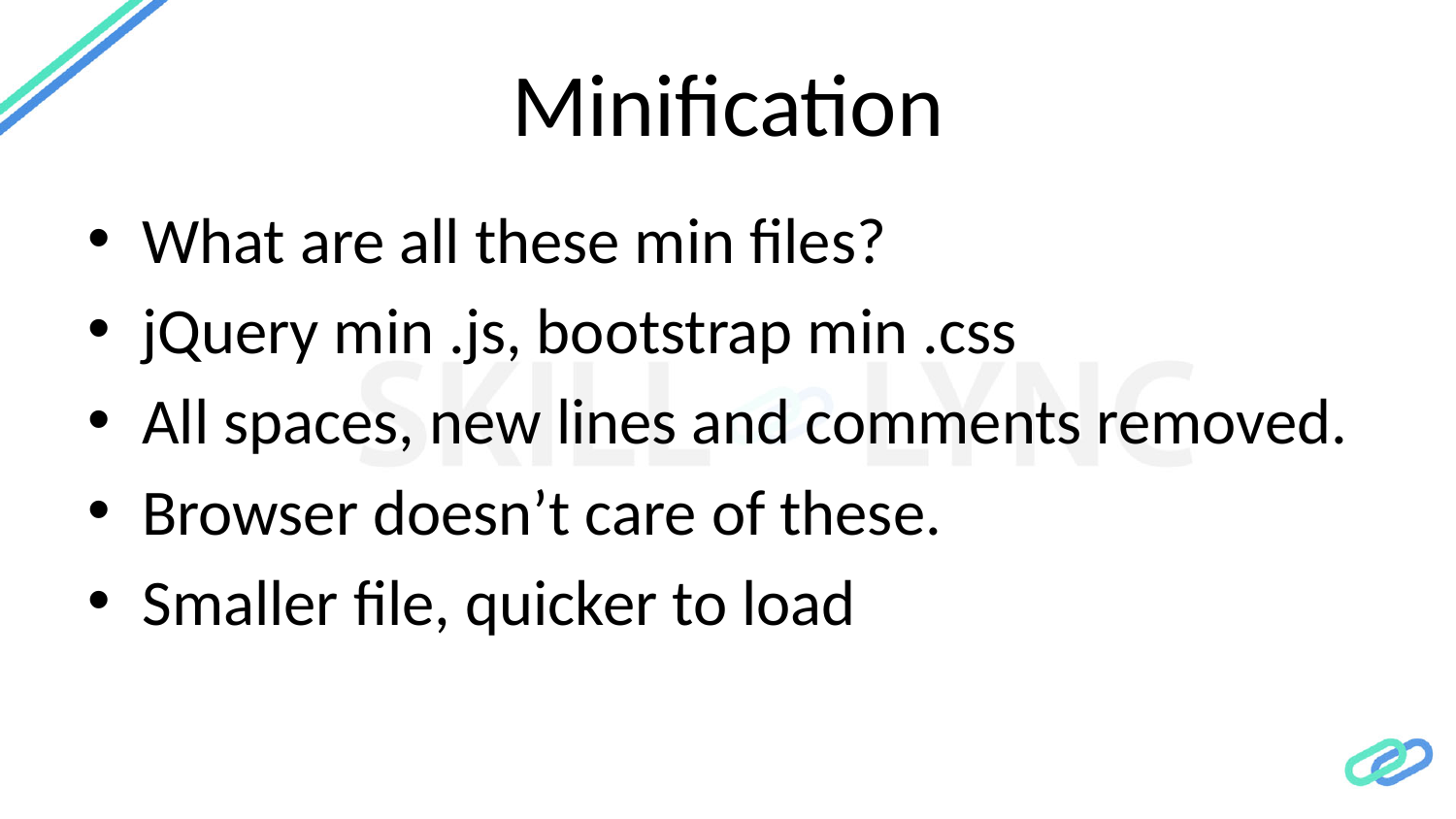

# Minification
What are all these min files?
jQuery min .js, bootstrap min .css
All spaces, new lines and comments removed.
Browser doesn’t care of these.
Smaller file, quicker to load